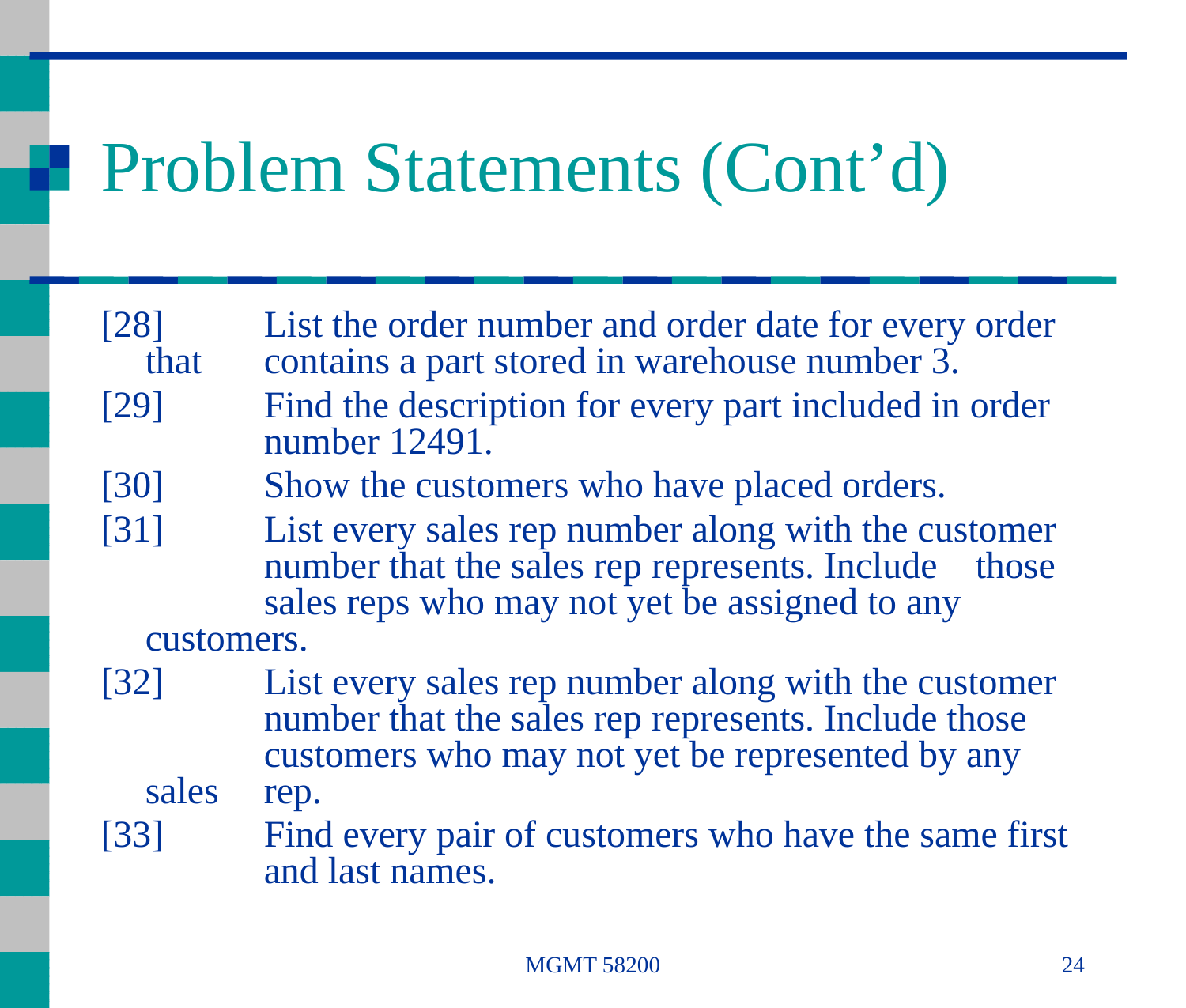

# Problem Statements (Cont’d)
[28]	List the order number and order date for every order that 	contains a part stored in warehouse number 3.
[29]	Find the description for every part included in order 	number 12491.
[30]	Show the customers who have placed orders.
[31]	List every sales rep number along with the customer 	number that the sales rep represents. Include 	those 	sales reps who may not yet be assigned to any 	customers.
[32]	List every sales rep number along with the customer 	number that the sales rep represents. Include those 	customers who may not yet be represented by any sales 	rep.
[33]	Find every pair of customers who have the same first 	and last names.

MGMT 58200
24